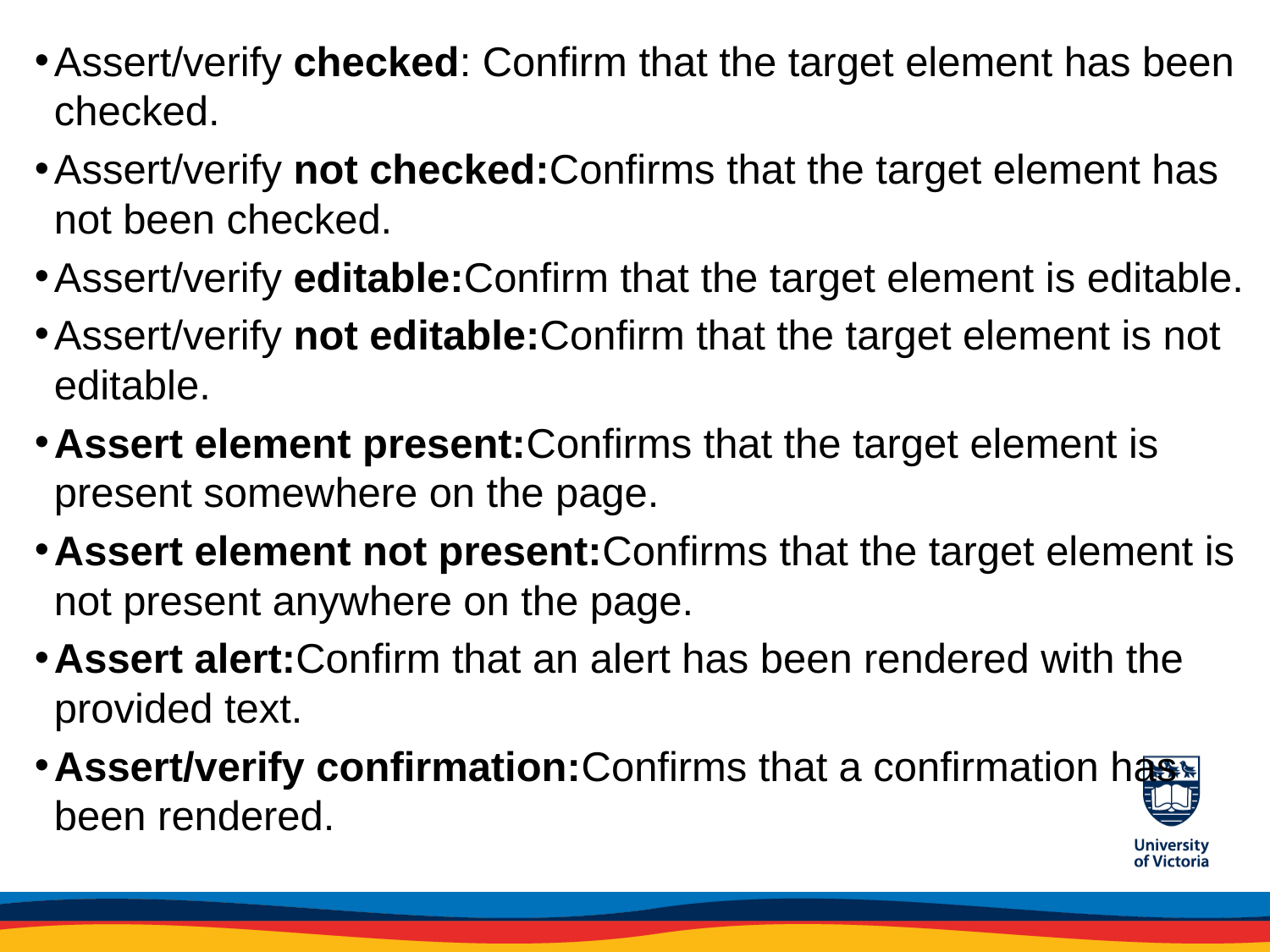

Assert/verify checked: Confirm that the target element has been checked.
Assert/verify not checked:Confirms that the target element has not been checked.
Assert/verify editable:Confirm that the target element is editable.
Assert/verify not editable:Confirm that the target element is not editable.
Assert element present:Confirms that the target element is present somewhere on the page.
Assert element not present:Confirms that the target element is not present anywhere on the page.
Assert alert:Confirm that an alert has been rendered with the provided text.
Assert/verify confirmation:Confirms that a confirmation has been rendered.